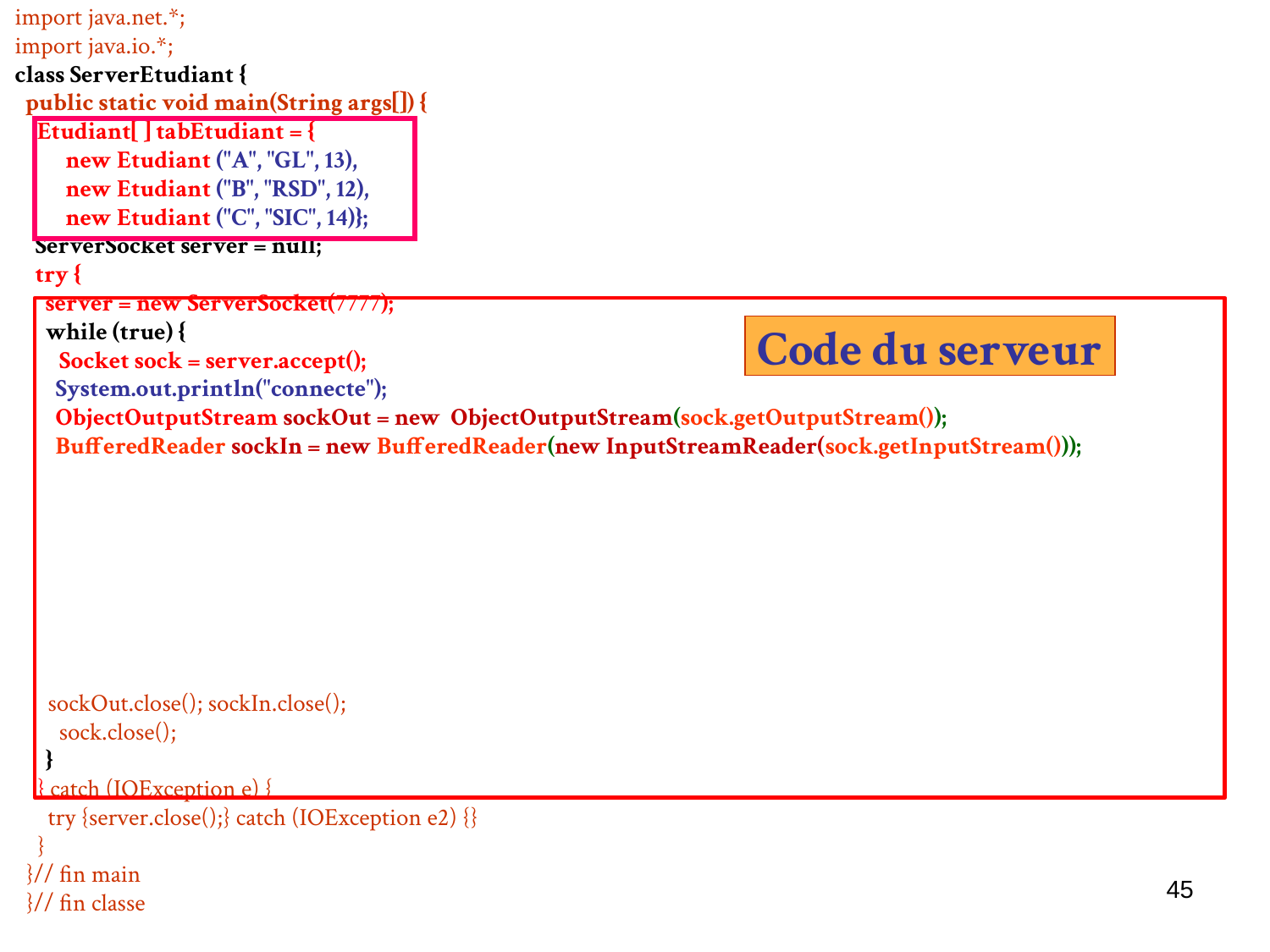

import java.net.*;
import java.io.*;
class ServerEtudiant {
  public static void main(String args[]) {
    Etudiant[ ] tabEtudiant = {
          new Etudiant ("A", "GL", 13),
          new Etudiant ("B", "RSD", 12),
          new Etudiant ("C", "SIC", 14)};
    ServerSocket server = null;
    try {
      server = new ServerSocket(7777);
      while (true) {
        Socket sock = server.accept();
        System.out.println("connecte");
        ObjectOutputStream sockOut = new  ObjectOutputStream(sock.getOutputStream());
        BufferedReader sockIn = new BufferedReader(new InputStreamReader(sock.getInputStream()));

      sockOut.close(); sockIn.close();
        sock.close();
      }
    } catch (IOException e) {
      try {server.close();} catch (IOException e2) {}
    }
  }// fin main
  }// fin classe

Code du serveur
45